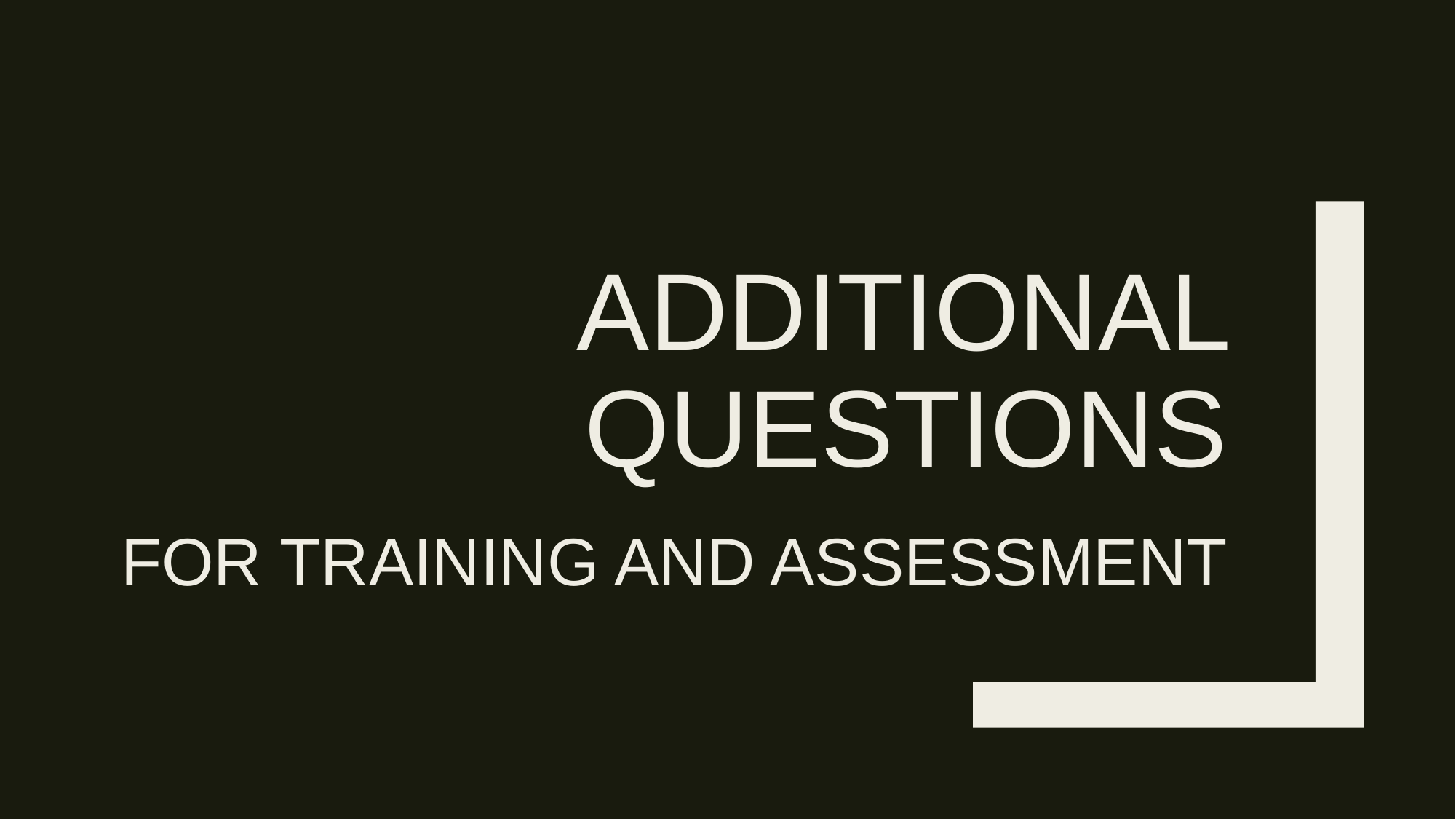

# Additional Questions
for training and assessment